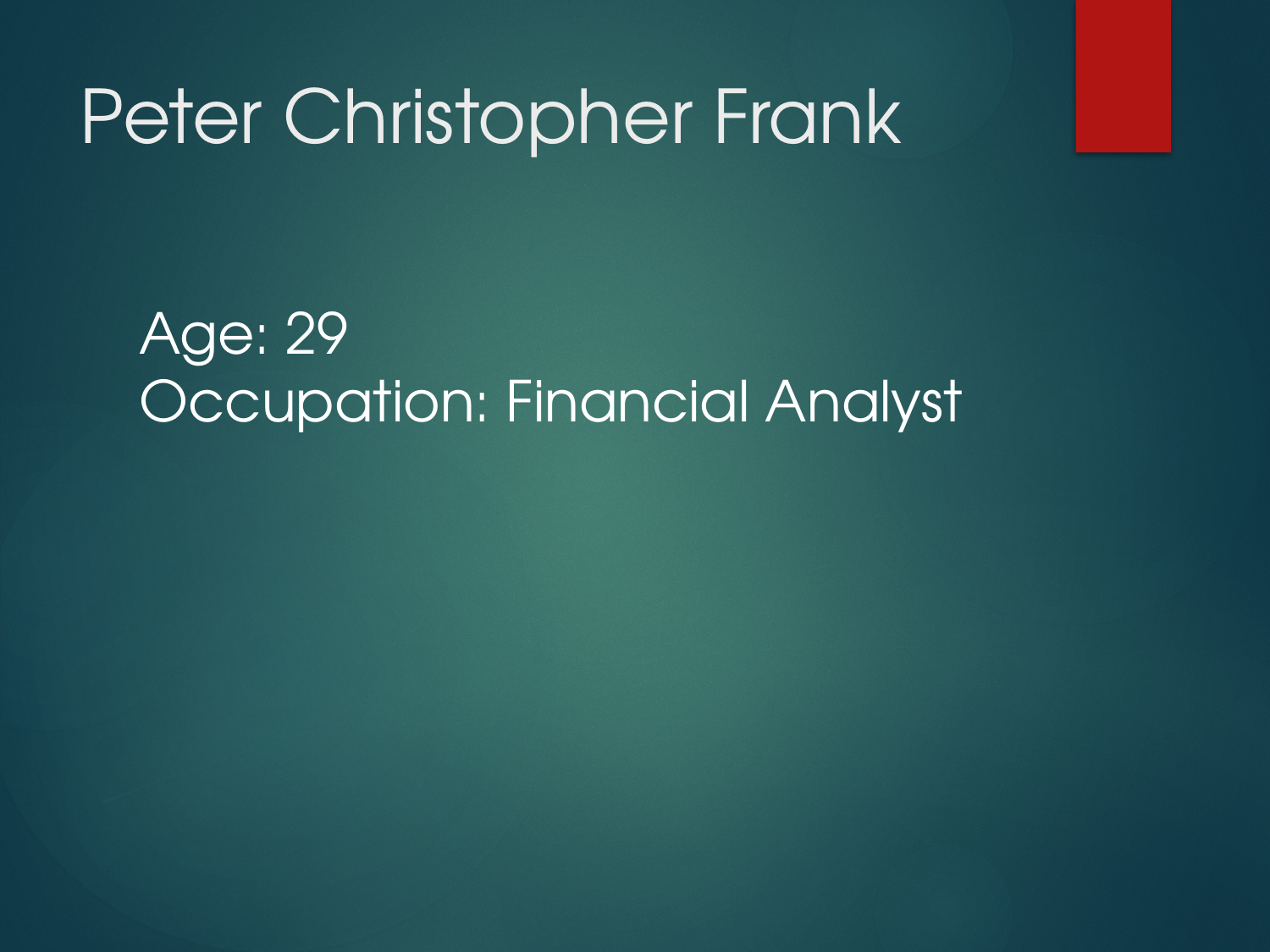

# Peter Christopher Frank

Age: 29
Occupation: Financial Analyst